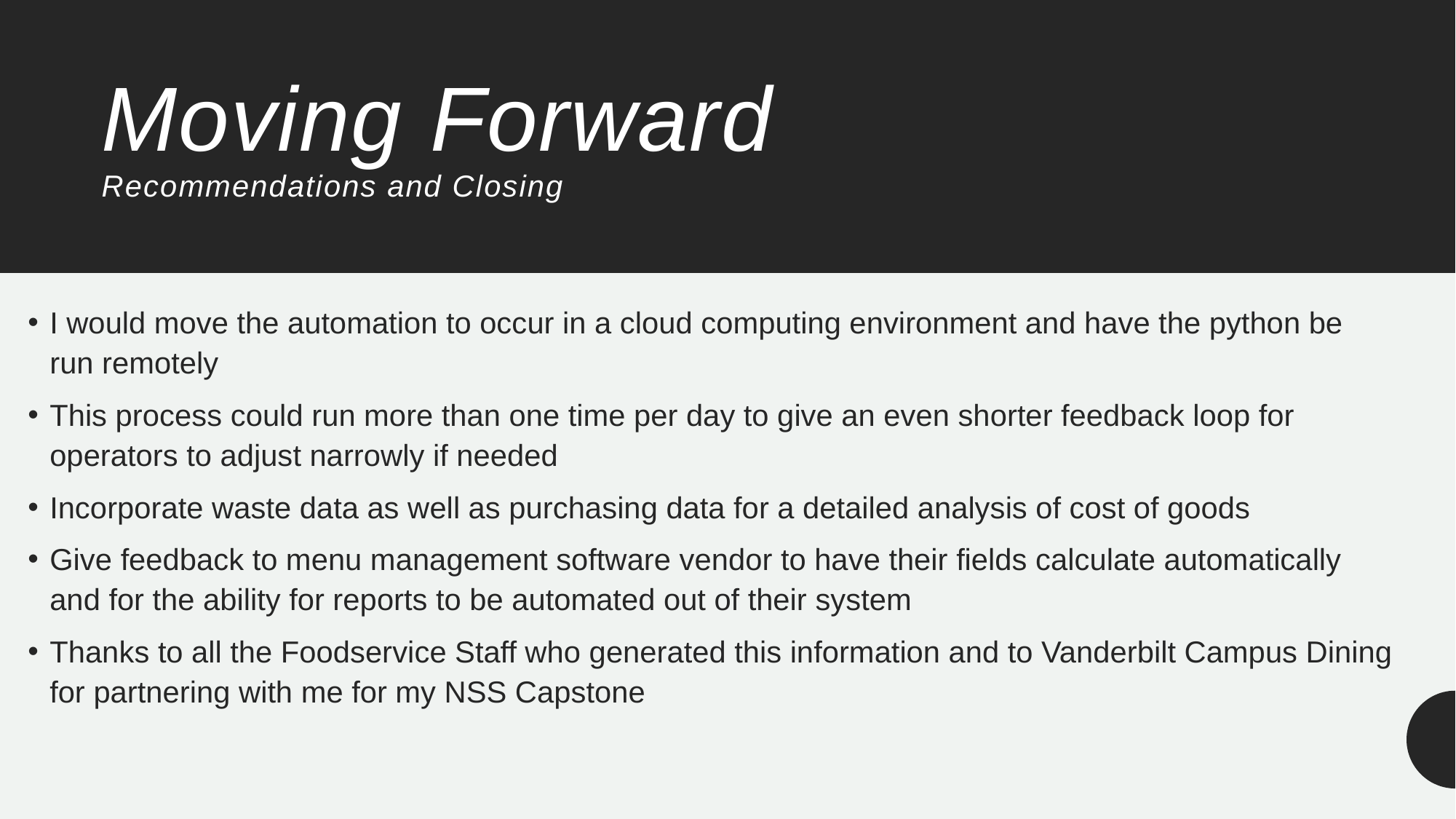

# Moving Forward Recommendations and Closing
I would move the automation to occur in a cloud computing environment and have the python be run remotely
This process could run more than one time per day to give an even shorter feedback loop for operators to adjust narrowly if needed
Incorporate waste data as well as purchasing data for a detailed analysis of cost of goods
Give feedback to menu management software vendor to have their fields calculate automatically and for the ability for reports to be automated out of their system
Thanks to all the Foodservice Staff who generated this information and to Vanderbilt Campus Dining for partnering with me for my NSS Capstone